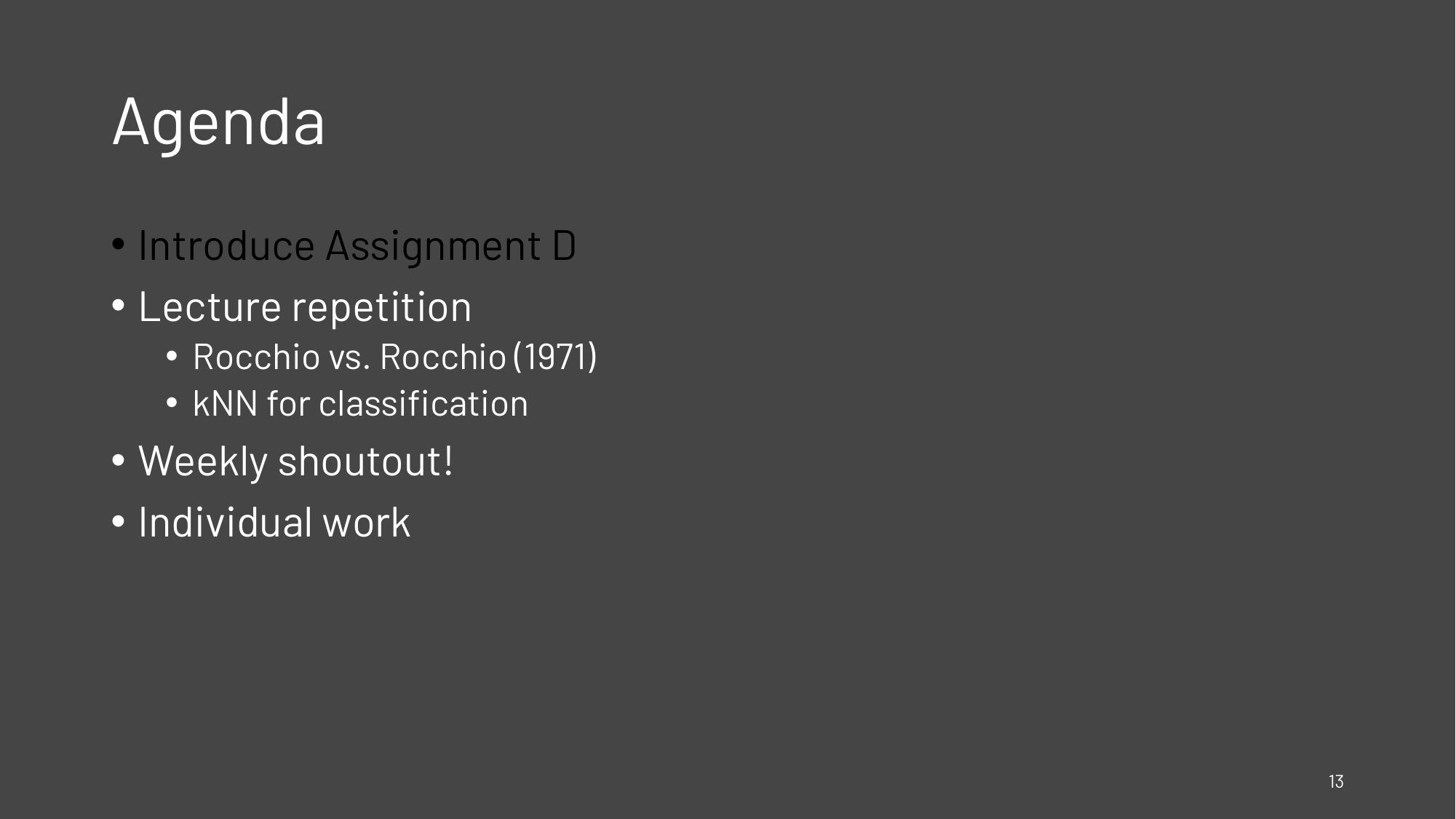

# Agenda
Introduce Assignment D
Lecture repetition
Rocchio vs. Rocchio (1971)
kNN for classification
Weekly shoutout!
Individual work
13